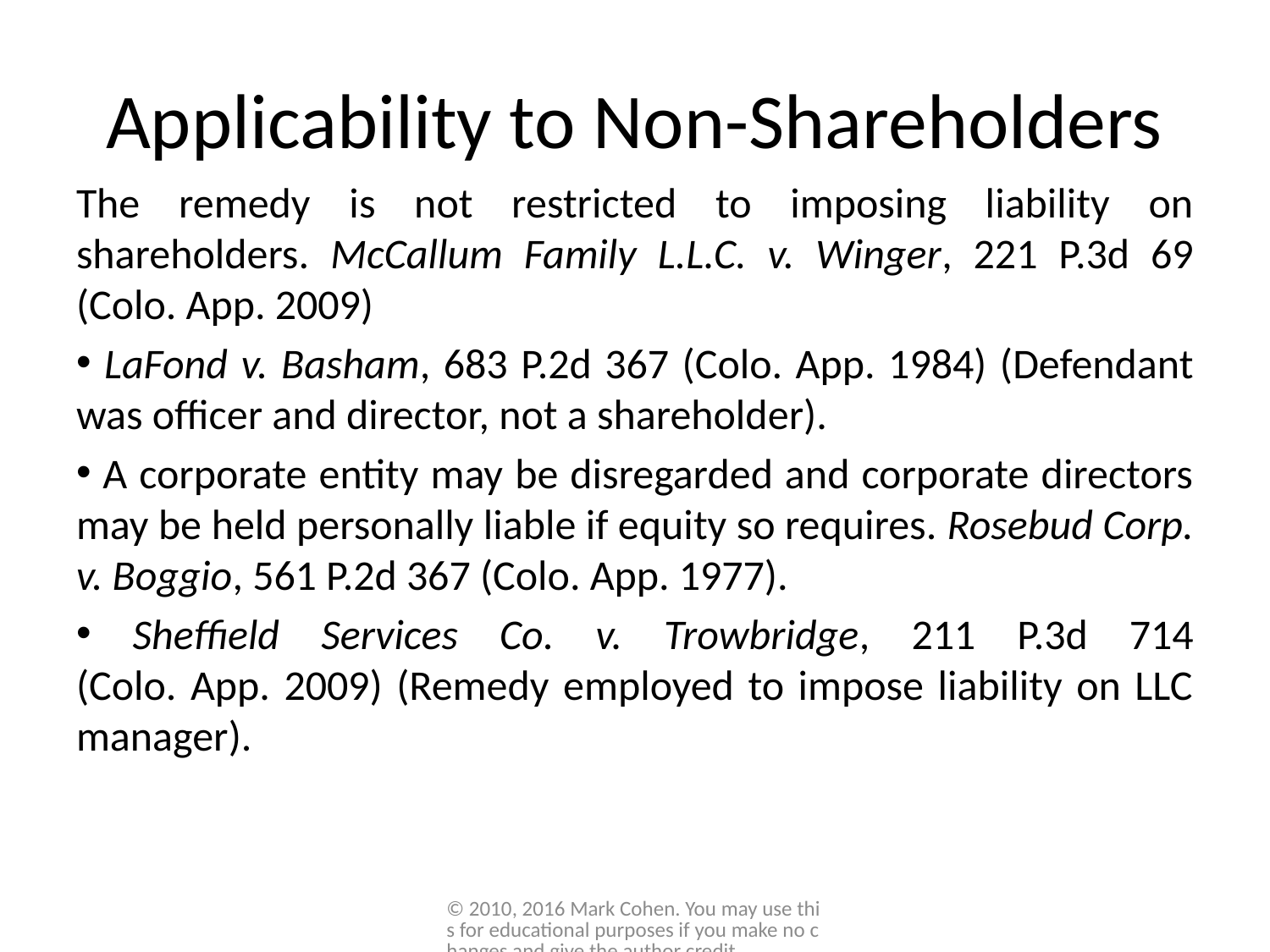

# Applicability to Non-Shareholders
The remedy is not restricted to imposing liability on shareholders. McCallum Family L.L.C. v. Winger, 221 P.3d 69 (Colo. App. 2009)
 LaFond v. Basham, 683 P.2d 367 (Colo. App. 1984) (Defendant was officer and director, not a shareholder).
 A corporate entity may be disregarded and corporate directors may be held personally liable if equity so requires. Rosebud Corp. v. Boggio, 561 P.2d 367 (Colo. App. 1977).
 Sheffield Services Co. v. Trowbridge, 211 P.3d 714
(Colo. App. 2009) (Remedy employed to impose liability on LLC manager).

© 2010, 2016 Mark Cohen. You may use this for educational purposes if you make no changes and give the author credit.